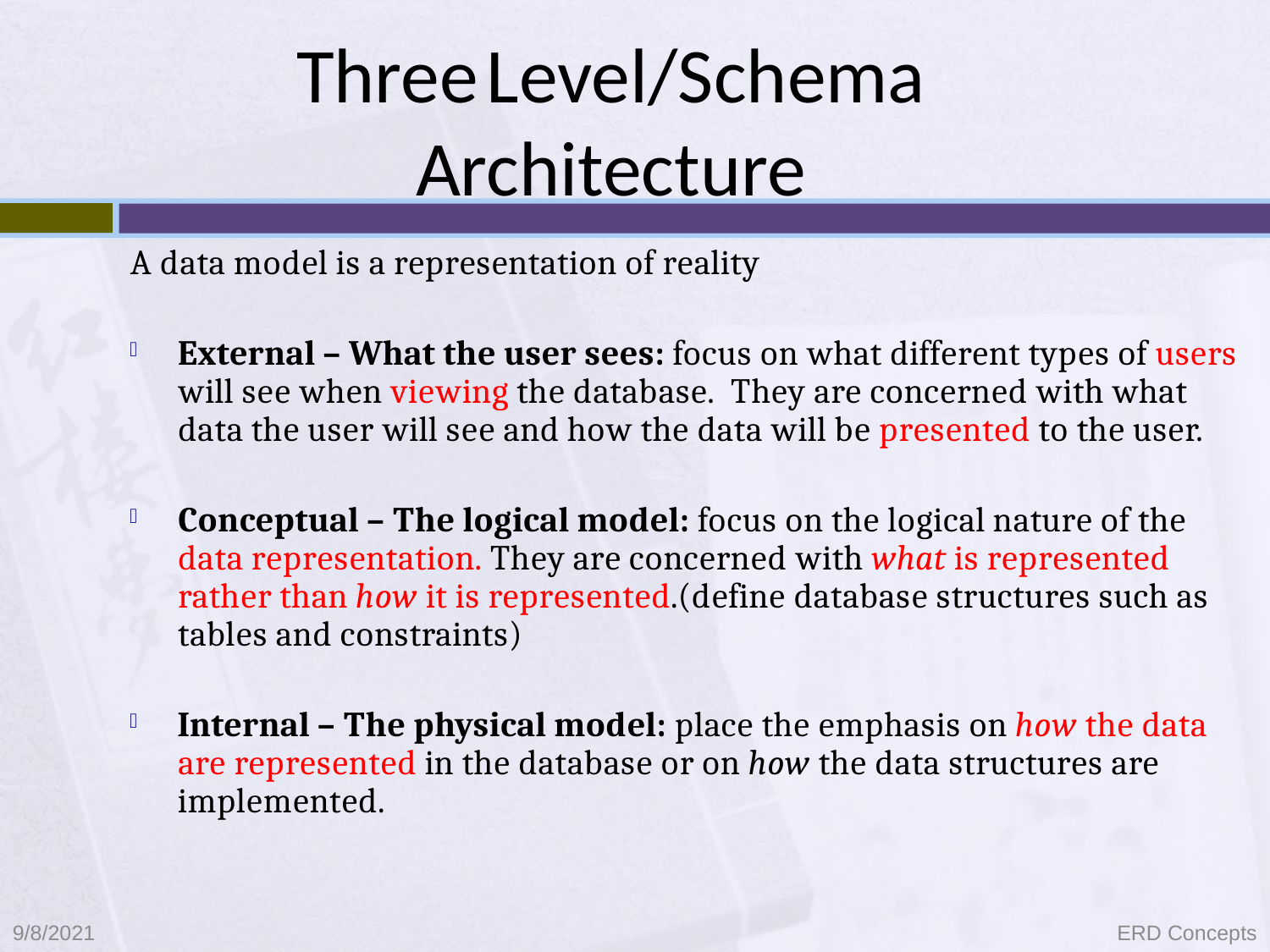

# Three Level/Schema Architecture
A data model is a representation of reality

External – What the user sees: focus on what different types of users will see when viewing the database.  They are concerned with what data the user will see and how the data will be presented to the user.

Conceptual – The logical model: focus on the logical nature of the data representation. They are concerned with what is represented rather than how it is represented.(define database structures such as tables and constraints)

Internal – The physical model: place the emphasis on how the data are represented in the database or on how the data structures are implemented.
9/8/2021
ERD Concepts